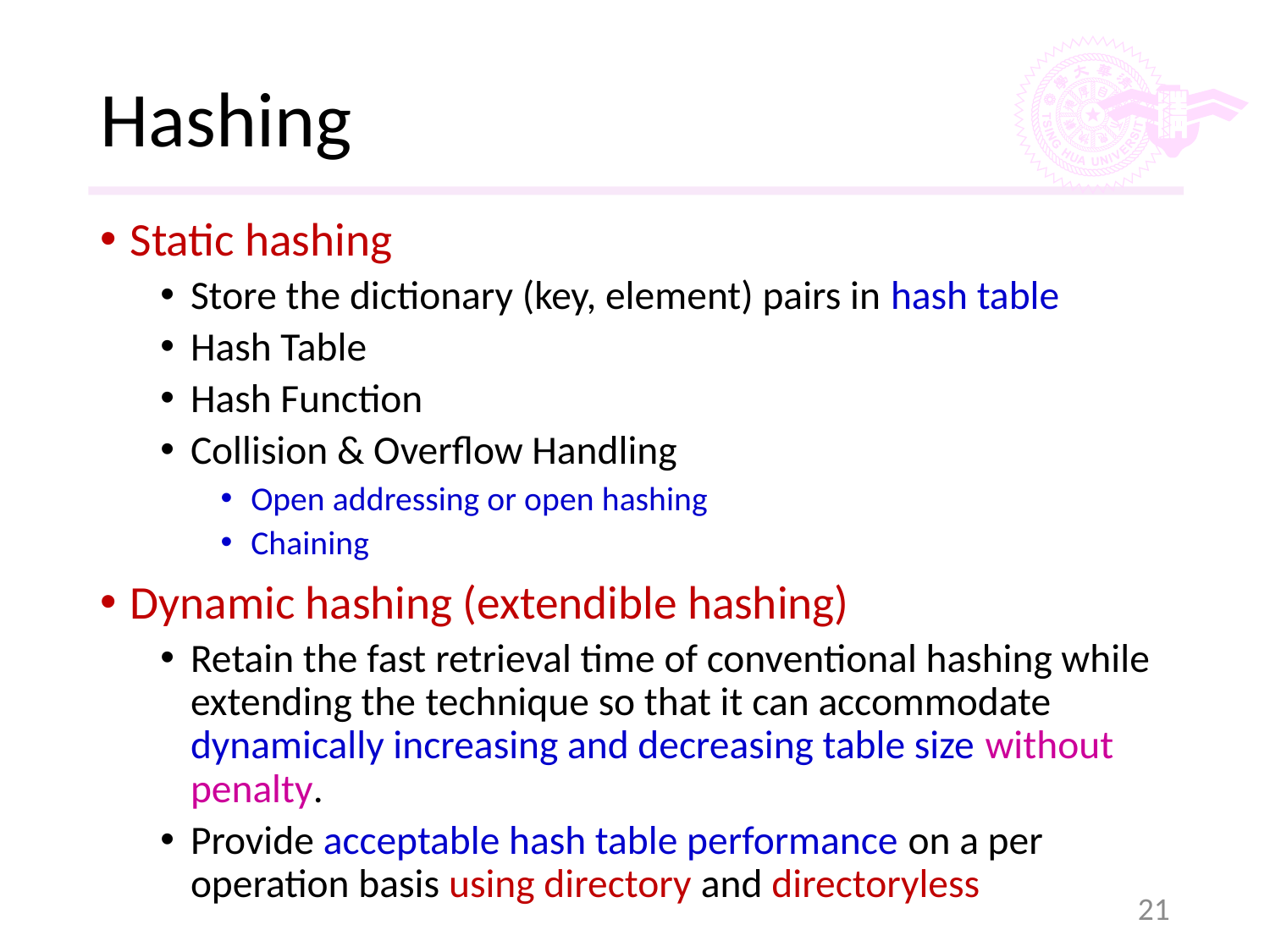

# Hashing
Static hashing
Store the dictionary (key, element) pairs in hash table
Hash Table
Hash Function
Collision & Overflow Handling
Open addressing or open hashing
Chaining
Dynamic hashing (extendible hashing)
Retain the fast retrieval time of conventional hashing while extending the technique so that it can accommodate dynamically increasing and decreasing table size without penalty.
Provide acceptable hash table performance on a per operation basis using directory and directoryless
21